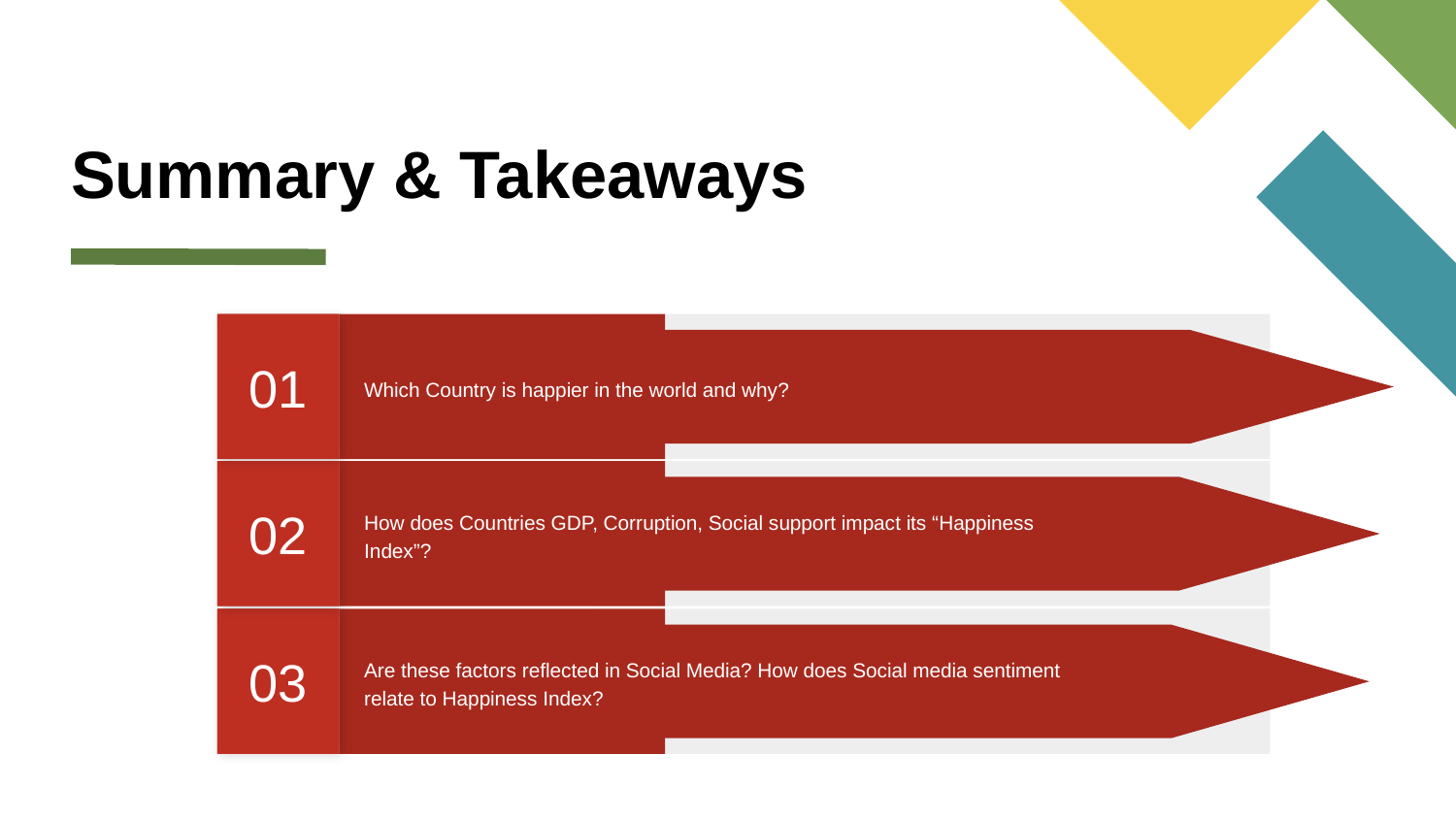

# Summary & Takeaways

01

Which Country is happier in the world and why?

02

How does Countries GDP, Corruption, Social support impact its “Happiness Index”?

03

Are these factors reflected in Social Media? How does Social media sentiment relate to Happiness Index?